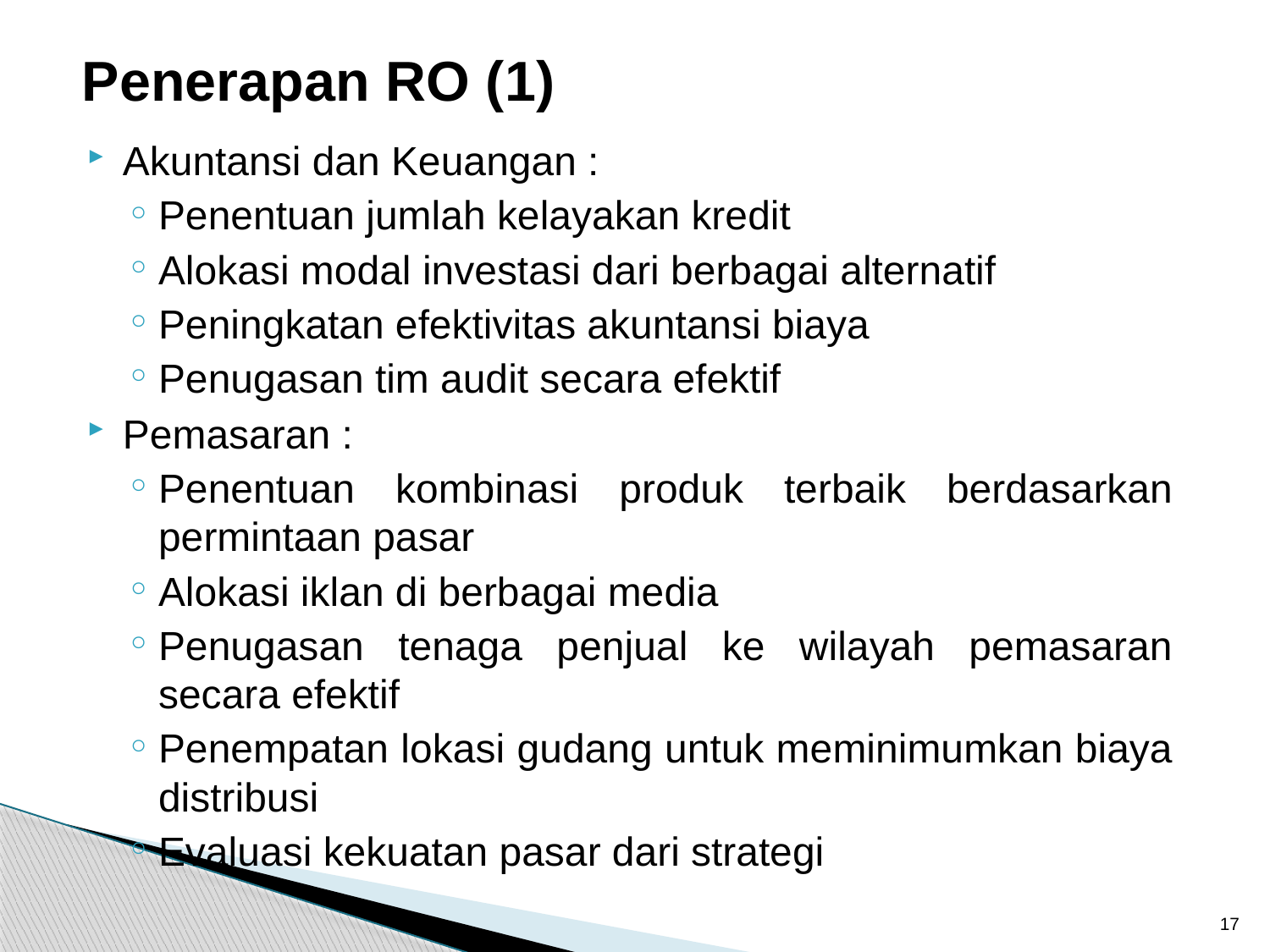

# Penerapan RO (1)
Akuntansi dan Keuangan :
Penentuan jumlah kelayakan kredit
Alokasi modal investasi dari berbagai alternatif
Peningkatan efektivitas akuntansi biaya
Penugasan tim audit secara efektif
Pemasaran :
Penentuan kombinasi produk terbaik berdasarkan permintaan pasar
Alokasi iklan di berbagai media
Penugasan tenaga penjual ke wilayah pemasaran secara efektif
Penempatan lokasi gudang untuk meminimumkan biaya distribusi
Evaluasi kekuatan pasar dari strategi
17